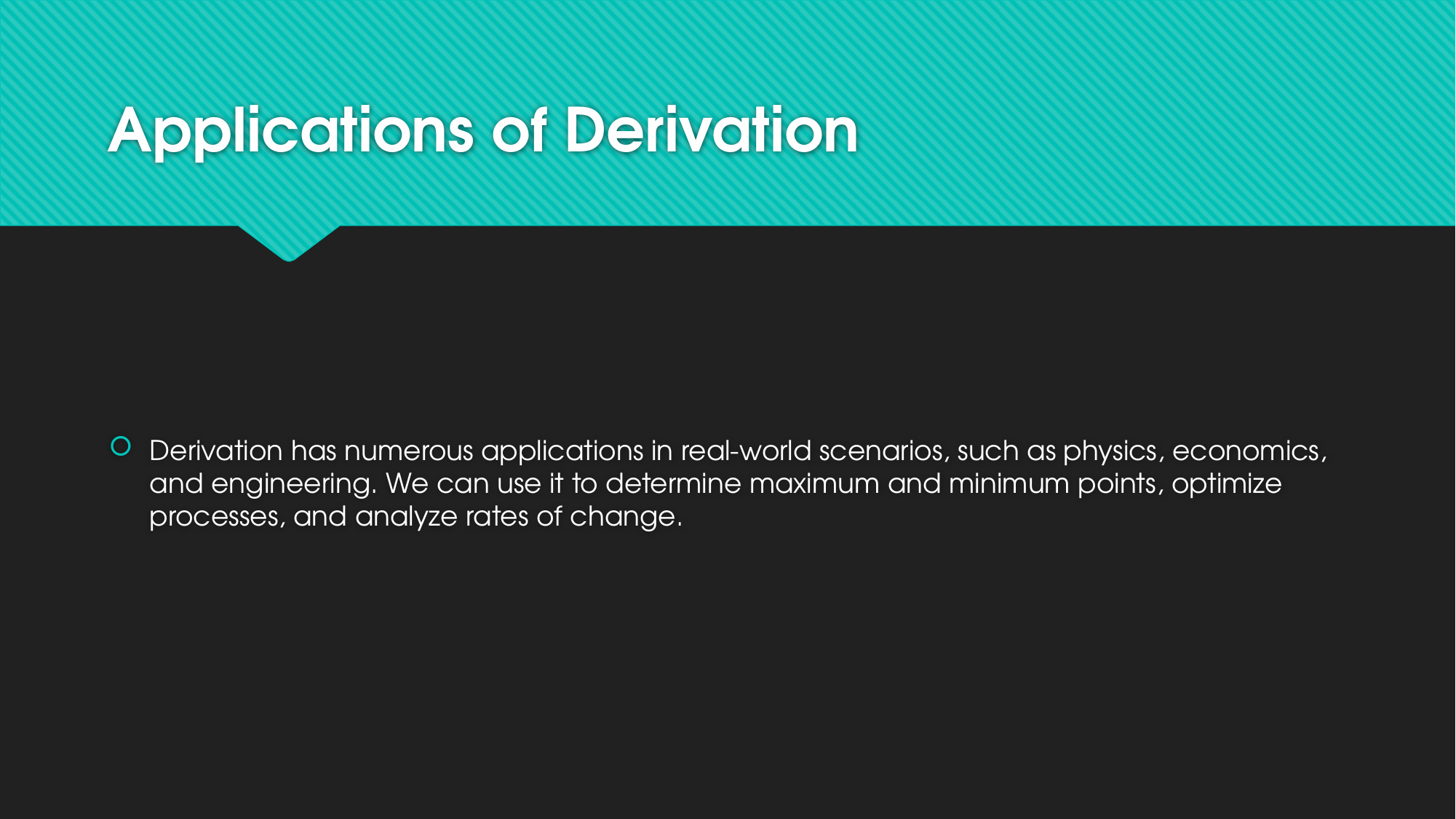

# Applications of Derivation
Derivation has numerous applications in real-world scenarios, such as physics, economics, and engineering. We can use it to determine maximum and minimum points, optimize processes, and analyze rates of change.